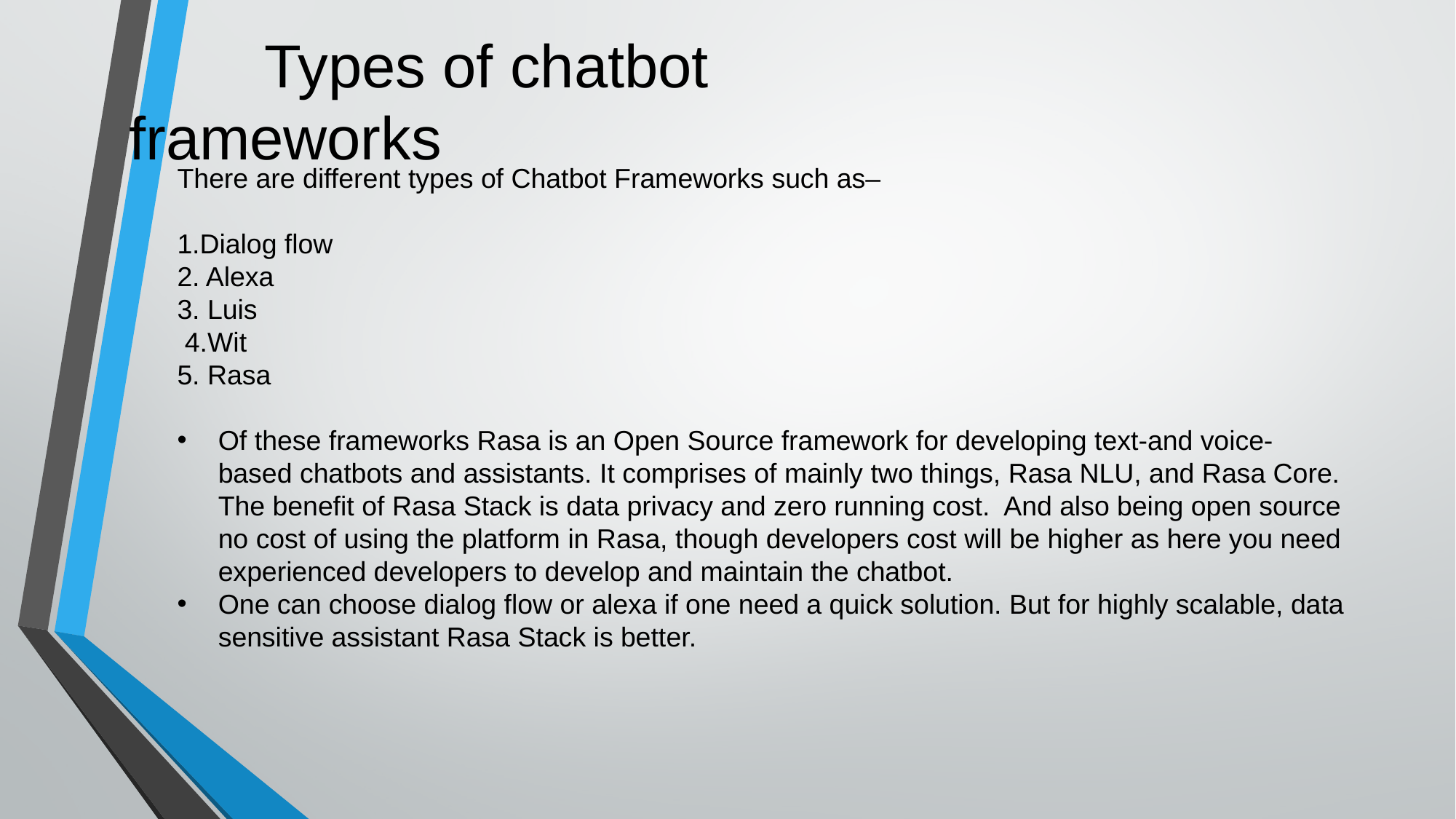

Types of chatbot frameworks
There are different types of Chatbot Frameworks such as–

1.Dialog flow
2. Alexa
3. Luis
 4.Wit
5. Rasa

Of these frameworks Rasa is an Open Source framework for developing text-and voice-based chatbots and assistants. It comprises of mainly two things, Rasa NLU, and Rasa Core. The benefit of Rasa Stack is data privacy and zero running cost.  And also being open source no cost of using the platform in Rasa, though developers cost will be higher as here you need experienced developers to develop and maintain the chatbot.
One can choose dialog flow or alexa if one need a quick solution. But for highly scalable, data sensitive assistant Rasa Stack is better.